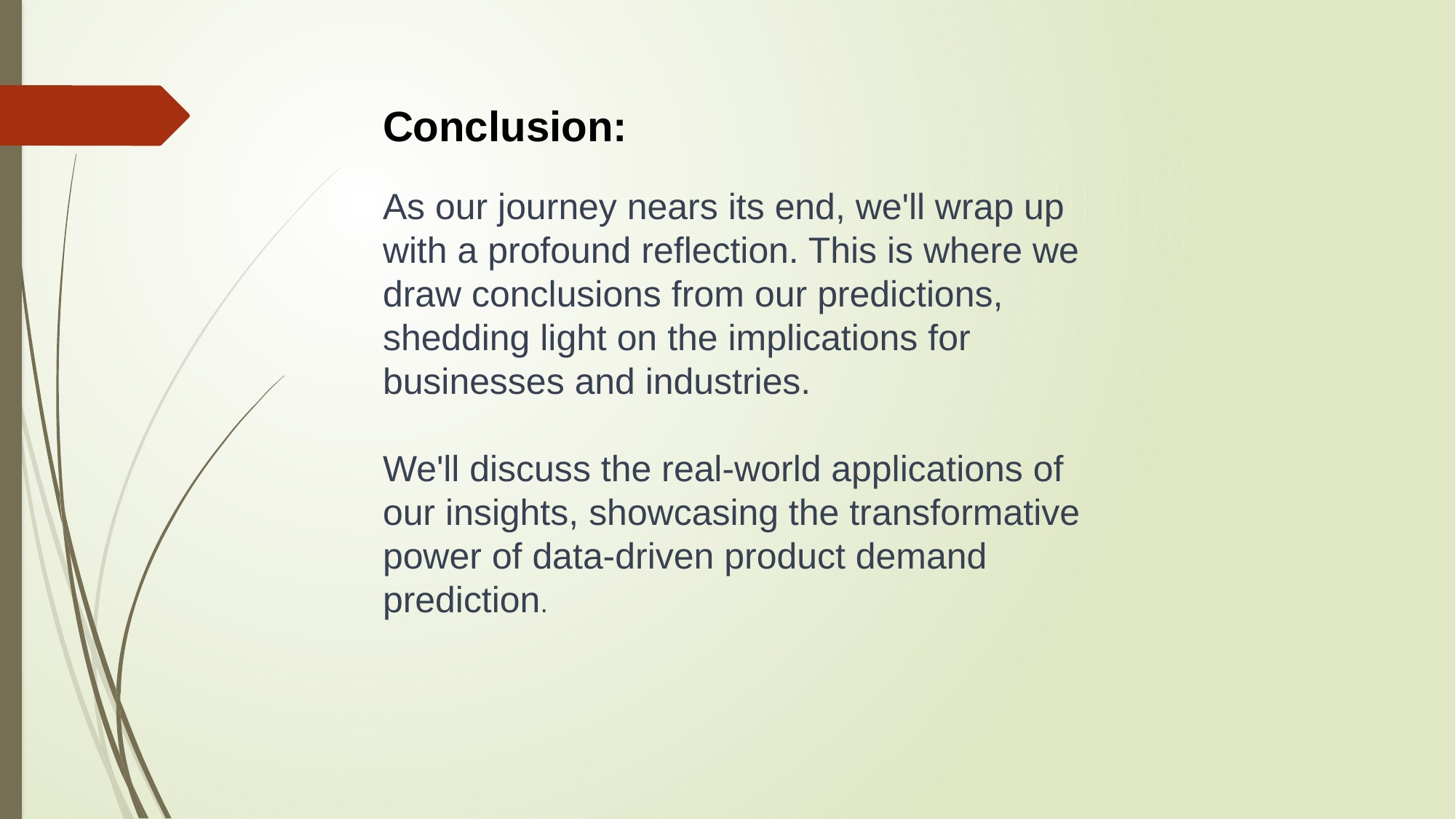

Conclusion:

As our journey nears its end, we'll wrap up with a profound reflection. This is where we draw conclusions from our predictions, shedding light on the implications for businesses and industries.

We'll discuss the real-world applications of our insights, showcasing the transformative power of data-driven product demand prediction.